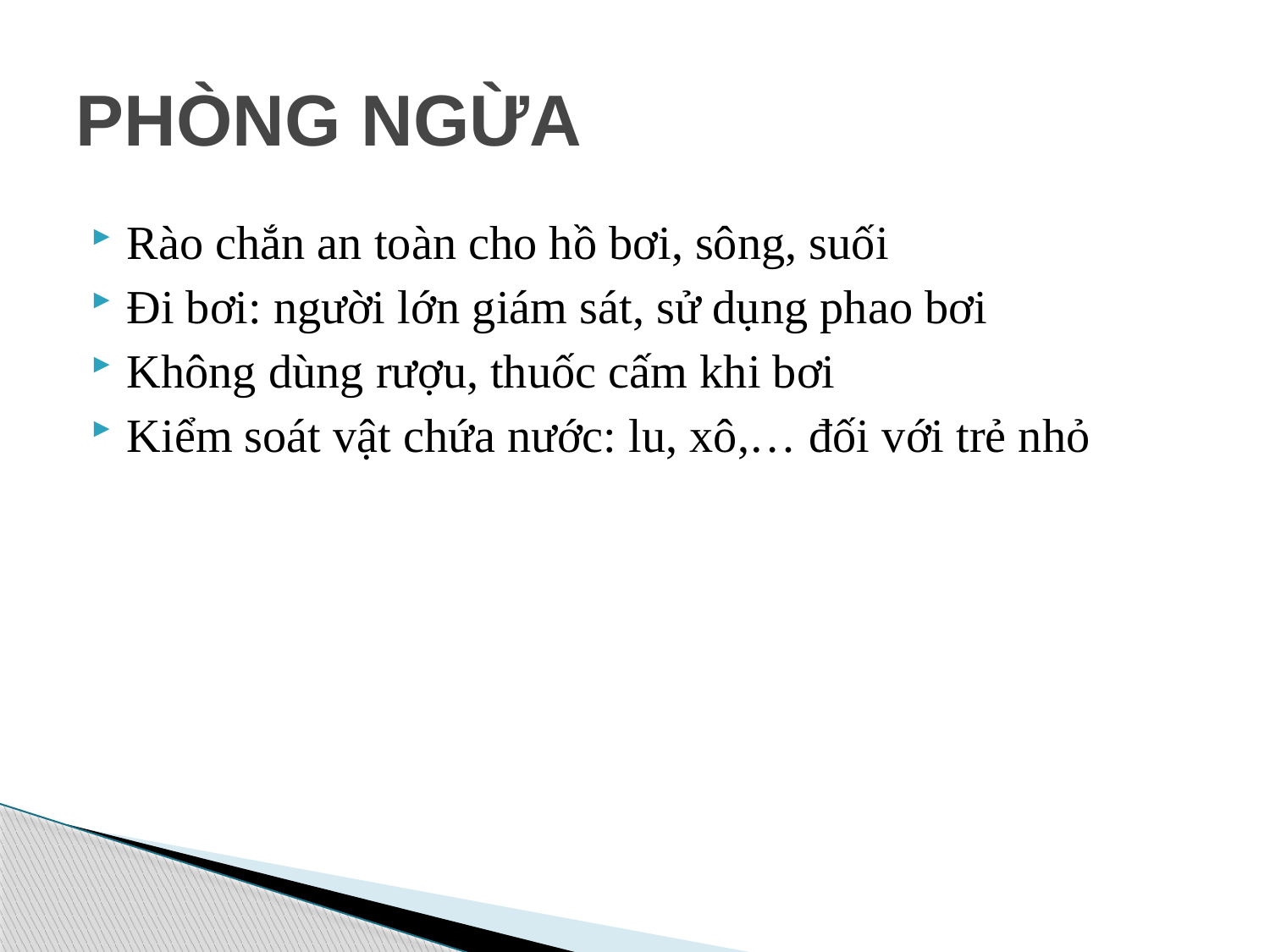

# PHÒNG NGỪA
Rào chắn an toàn cho hồ bơi, sông, suối
Đi bơi: người lớn giám sát, sử dụng phao bơi
Không dùng rượu, thuốc cấm khi bơi
Kiểm soát vật chứa nước: lu, xô,… đối với trẻ nhỏ